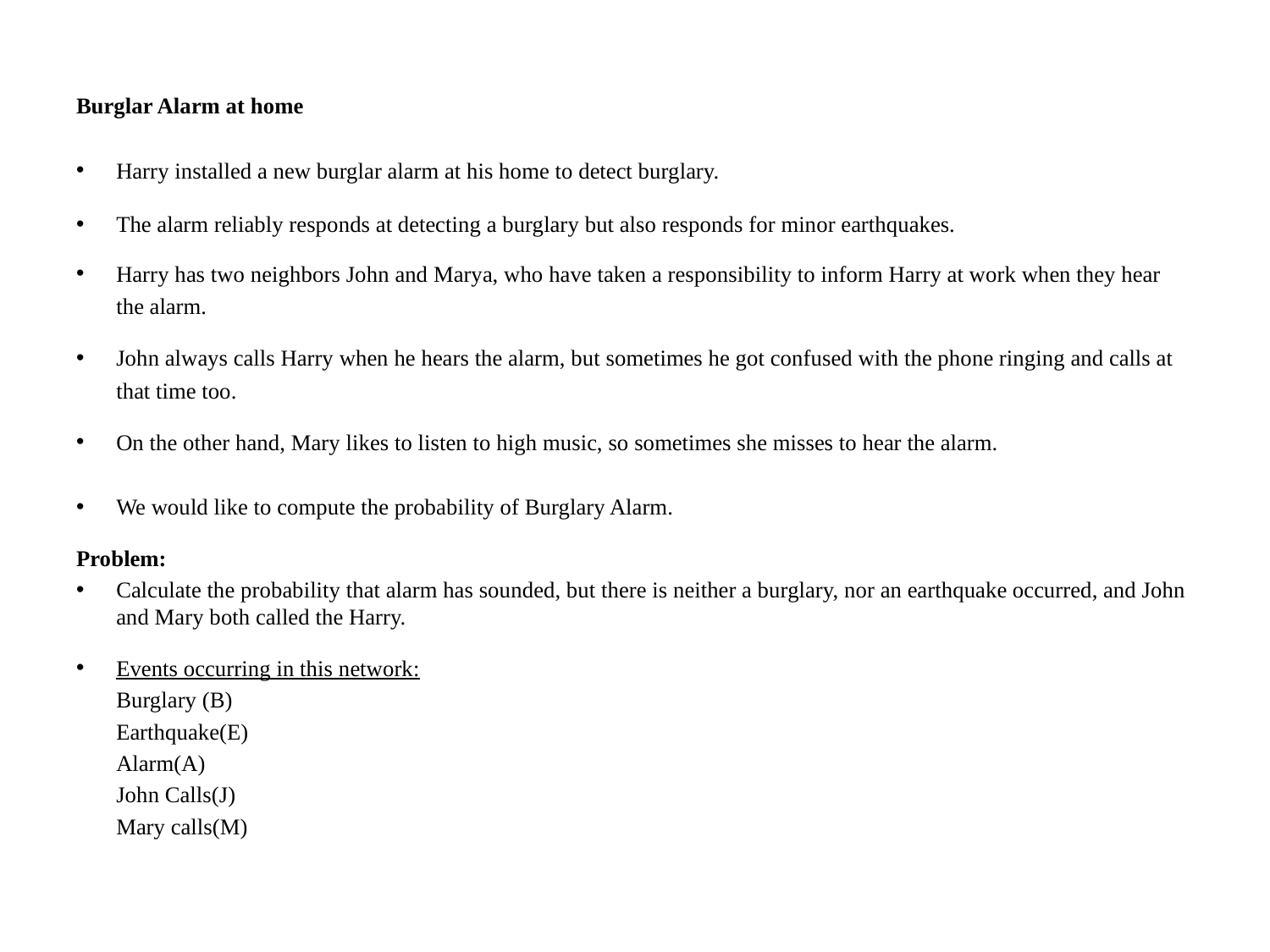

Burglar Alarm at home

Harry installed a new burglar alarm at his home to detect burglary.

The alarm reliably responds at detecting a burglary but also responds for minor earthquakes.

Harry has two neighbors John and Marya, who have taken a responsibility to inform Harry at work when they hear the alarm.

John always calls Harry when he hears the alarm, but sometimes he got confused with the phone ringing and calls at that time too.

On the other hand, Mary likes to listen to high music, so sometimes she misses to hear the alarm.

We would like to compute the probability of Burglary Alarm.

Problem:
Calculate the probability that alarm has sounded, but there is neither a burglary, nor an earthquake occurred, and John and Mary both called the Harry.

Events occurring in this network:
		Burglary (B)
		Earthquake(E)
		Alarm(A)
		John Calls(J)
		Mary calls(M)